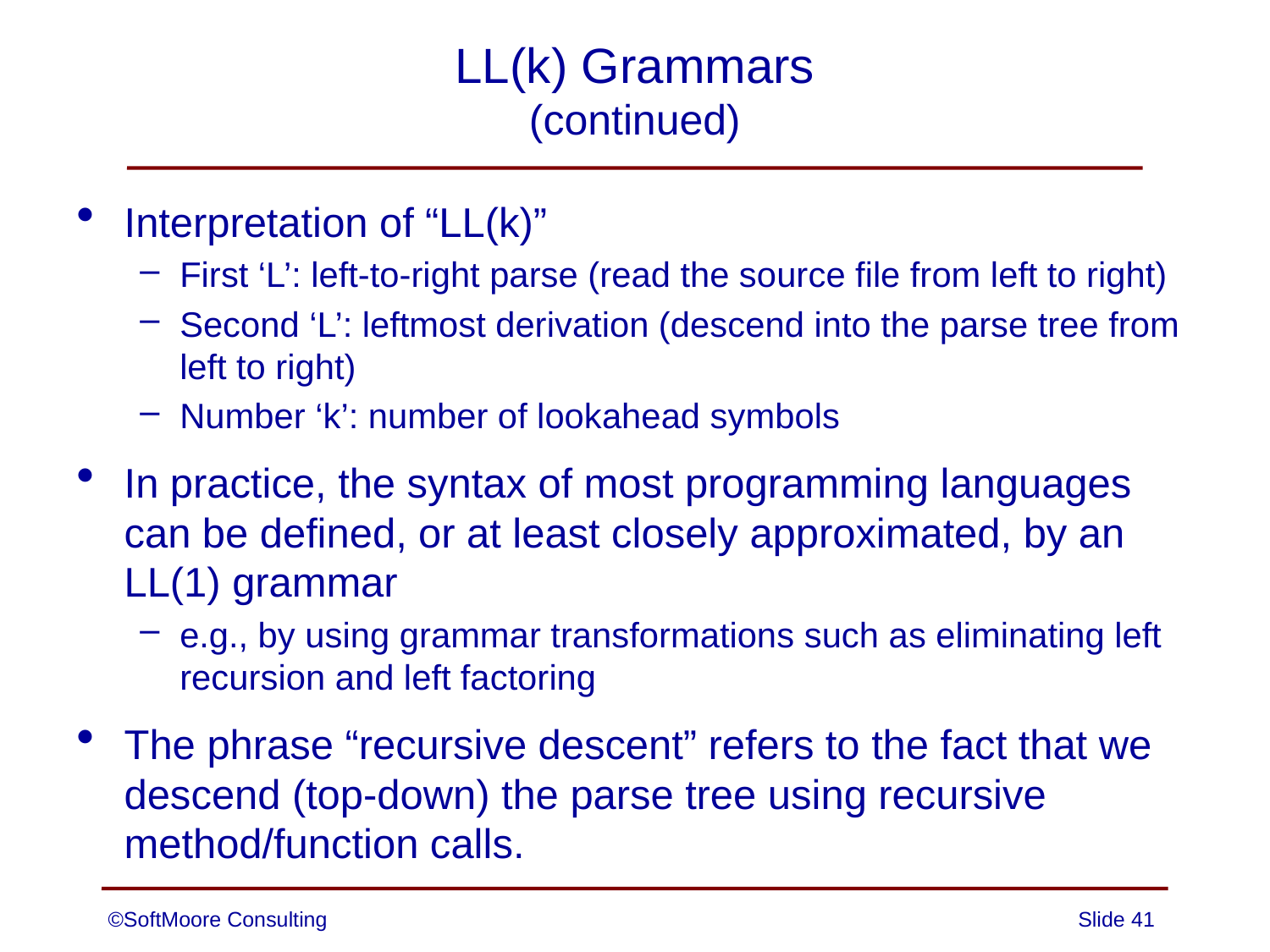

# LL(k) Grammars (continued)
Interpretation of “LL(k)”
First ‘L’: left-to-right parse (read the source file from left to right)
Second ‘L’: leftmost derivation (descend into the parse tree from left to right)
Number ‘k’: number of lookahead symbols
In practice, the syntax of most programming languages can be defined, or at least closely approximated, by an LL(1) grammar
e.g., by using grammar transformations such as eliminating left recursion and left factoring
The phrase “recursive descent” refers to the fact that we descend (top-down) the parse tree using recursive method/function calls.

©SoftMoore Consulting
Slide 41